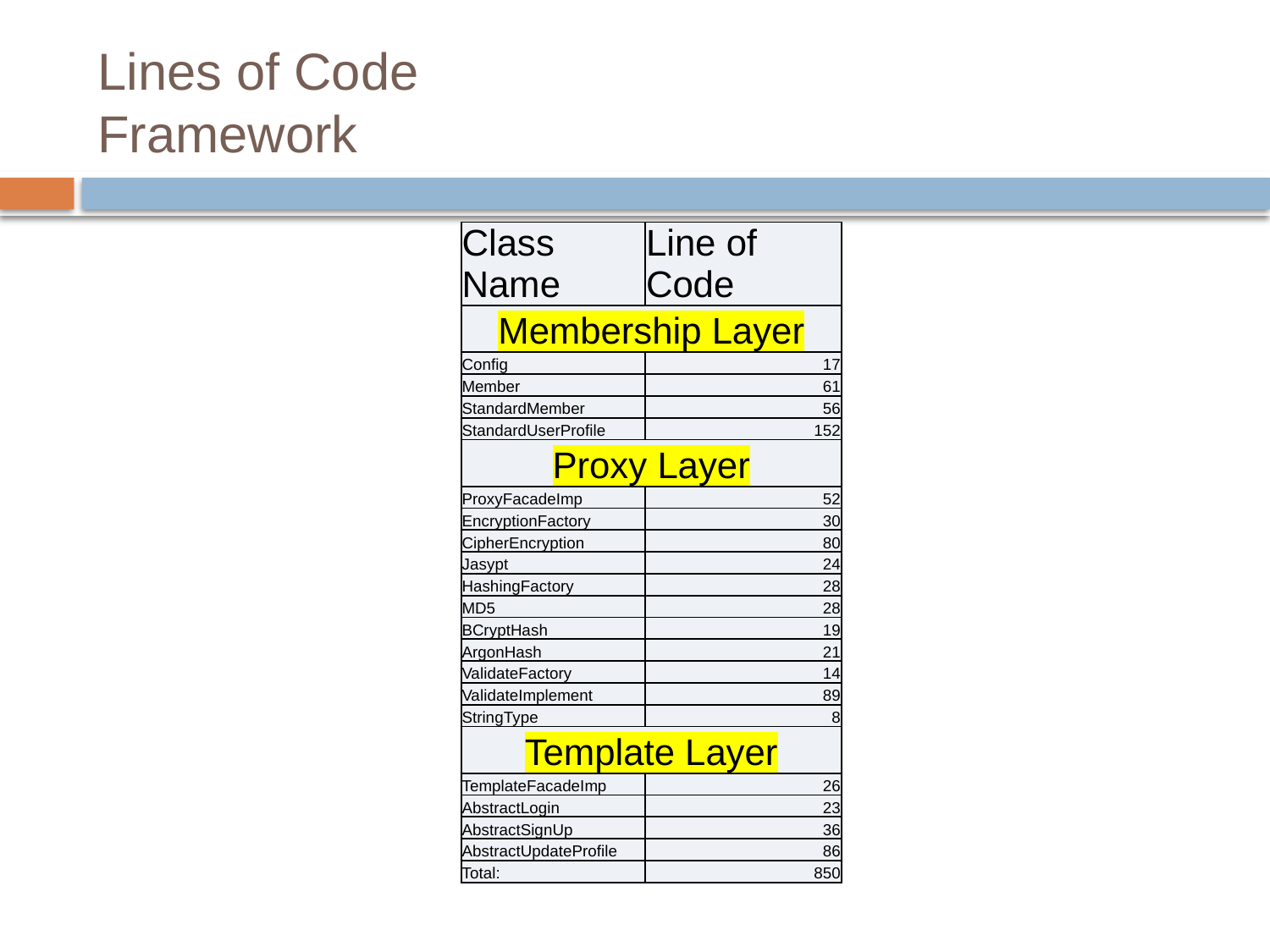

# Lines of Code Framework
| Class Name | Line of Code |
| --- | --- |
| Membership Layer |  |
| Config | 17 |
| Member | 61 |
| StandardMember | 56 |
| StandardUserProfile | 152 |
| Proxy Layer |  |
| ProxyFacadeImp | 52 |
| EncryptionFactory | 30 |
| CipherEncryption | 80 |
| Jasypt | 24 |
| HashingFactory | 28 |
| MD5 | 28 |
| BCryptHash | 19 |
| ArgonHash | 21 |
| ValidateFactory | 14 |
| ValidateImplement | 89 |
| StringType | 8 |
| Template Layer |  |
| TemplateFacadeImp | 26 |
| AbstractLogin | 23 |
| AbstractSignUp | 36 |
| AbstractUpdateProfile | 86 |
| Total: | 850 |